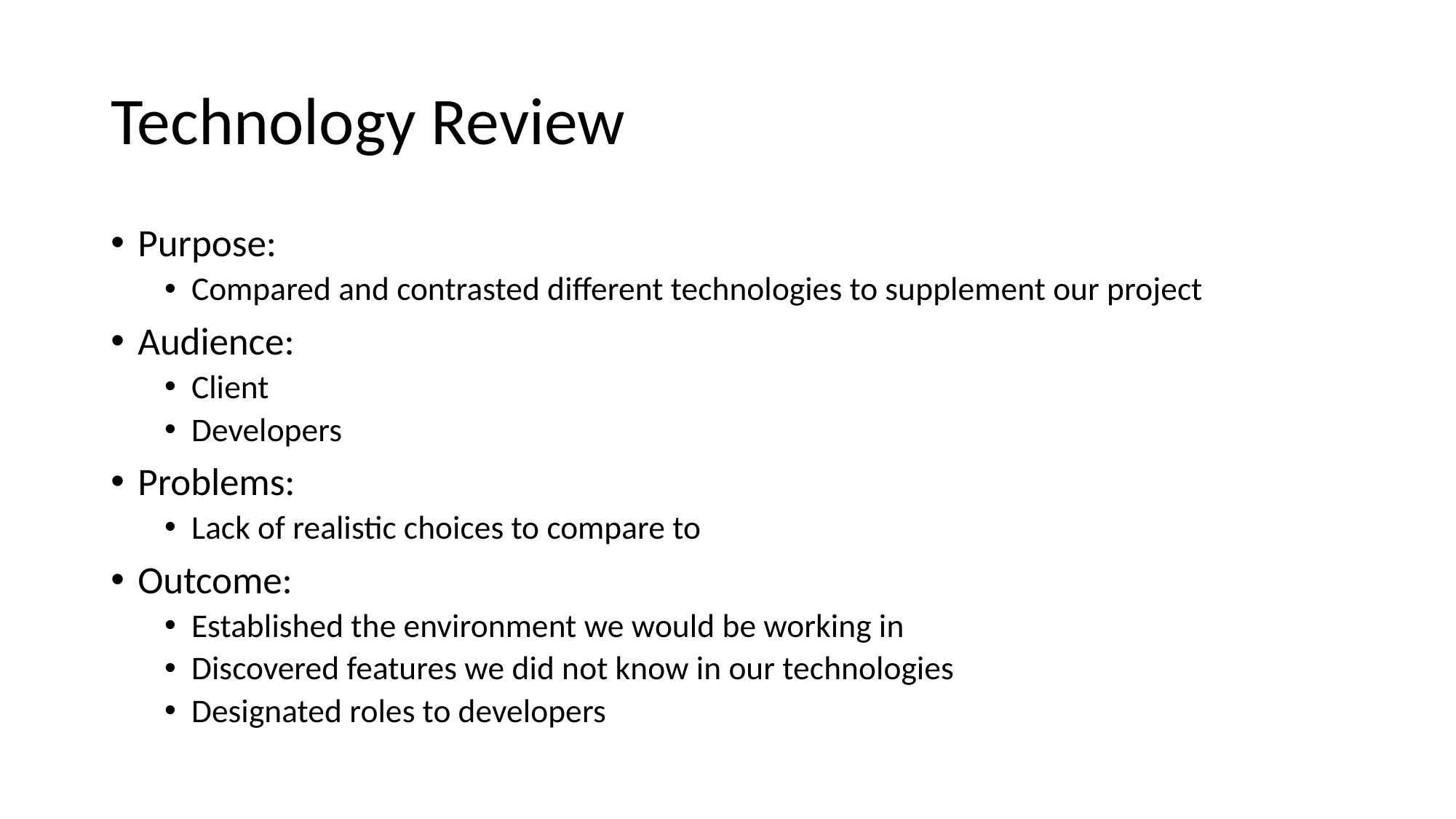

# Technology Review
Purpose:
Compared and contrasted different technologies to supplement our project
Audience:
Client
Developers
Problems:
Lack of realistic choices to compare to
Outcome:
Established the environment we would be working in
Discovered features we did not know in our technologies
Designated roles to developers